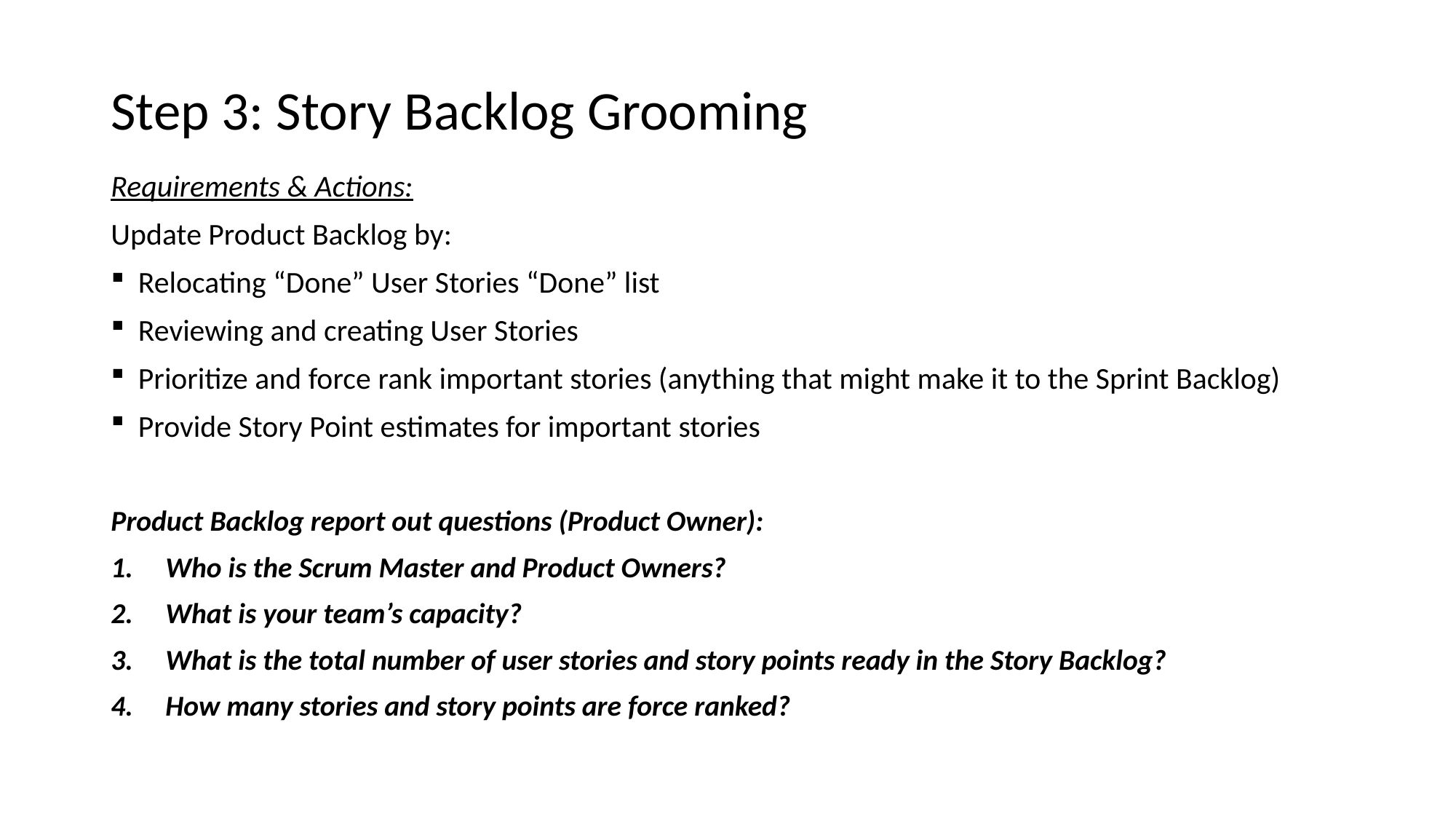

# Step 3: Story Backlog Grooming
Requirements & Actions:
Update Product Backlog by:
Relocating “Done” User Stories “Done” list
Reviewing and creating User Stories
Prioritize and force rank important stories (anything that might make it to the Sprint Backlog)
Provide Story Point estimates for important stories

Product Backlog report out questions (Product Owner):
Who is the Scrum Master and Product Owners?
What is your team’s capacity?
What is the total number of user stories and story points ready in the Story Backlog?
How many stories and story points are force ranked?